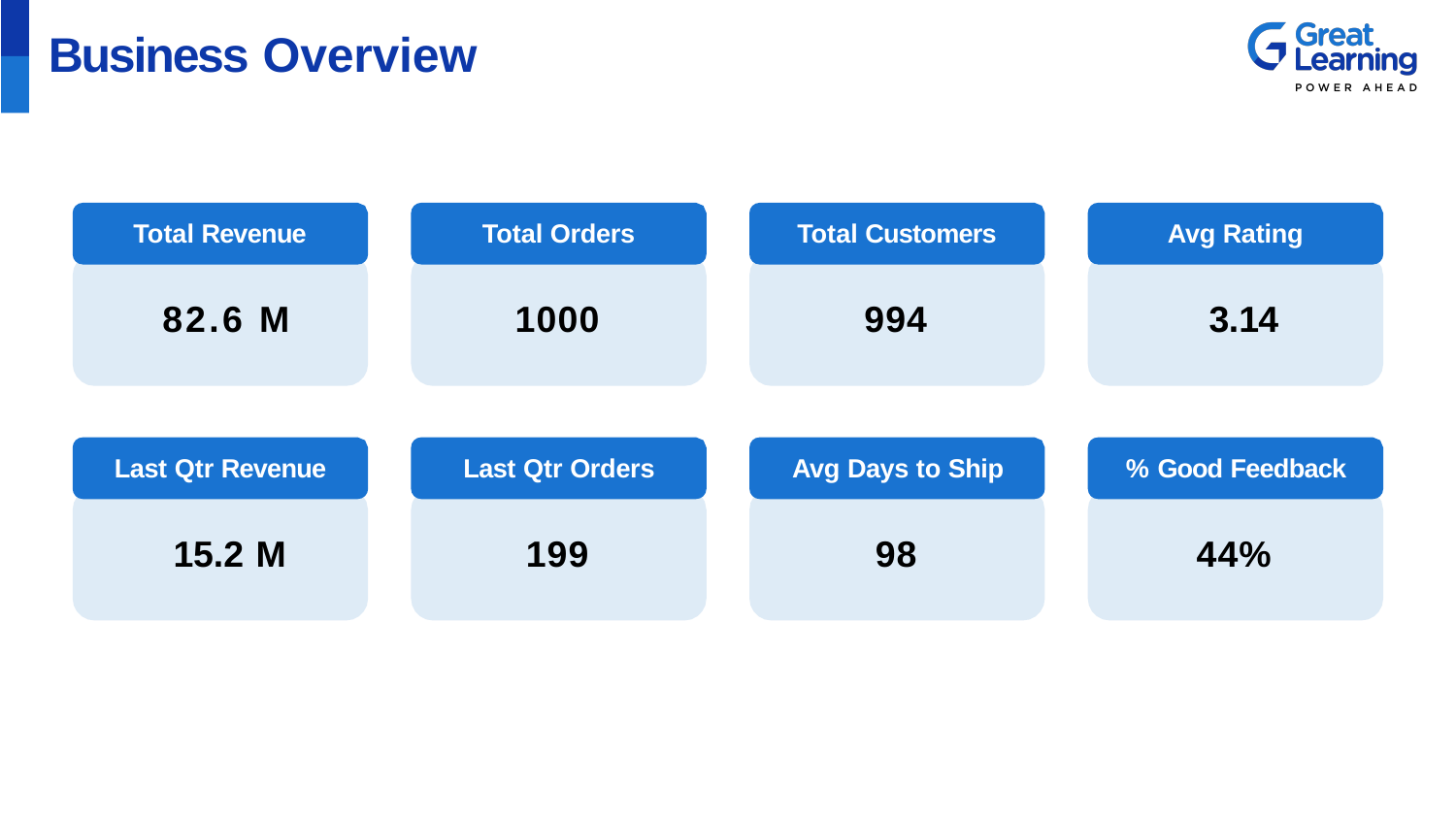

# Business Overview

Total Revenue
Total Orders
Total Customers
Avg Rating

82.6 M
1000
994
3.14

Last Qtr Revenue
Last Qtr Orders
Avg Days to Ship
% Good Feedback

15.2 M
199
98
44%